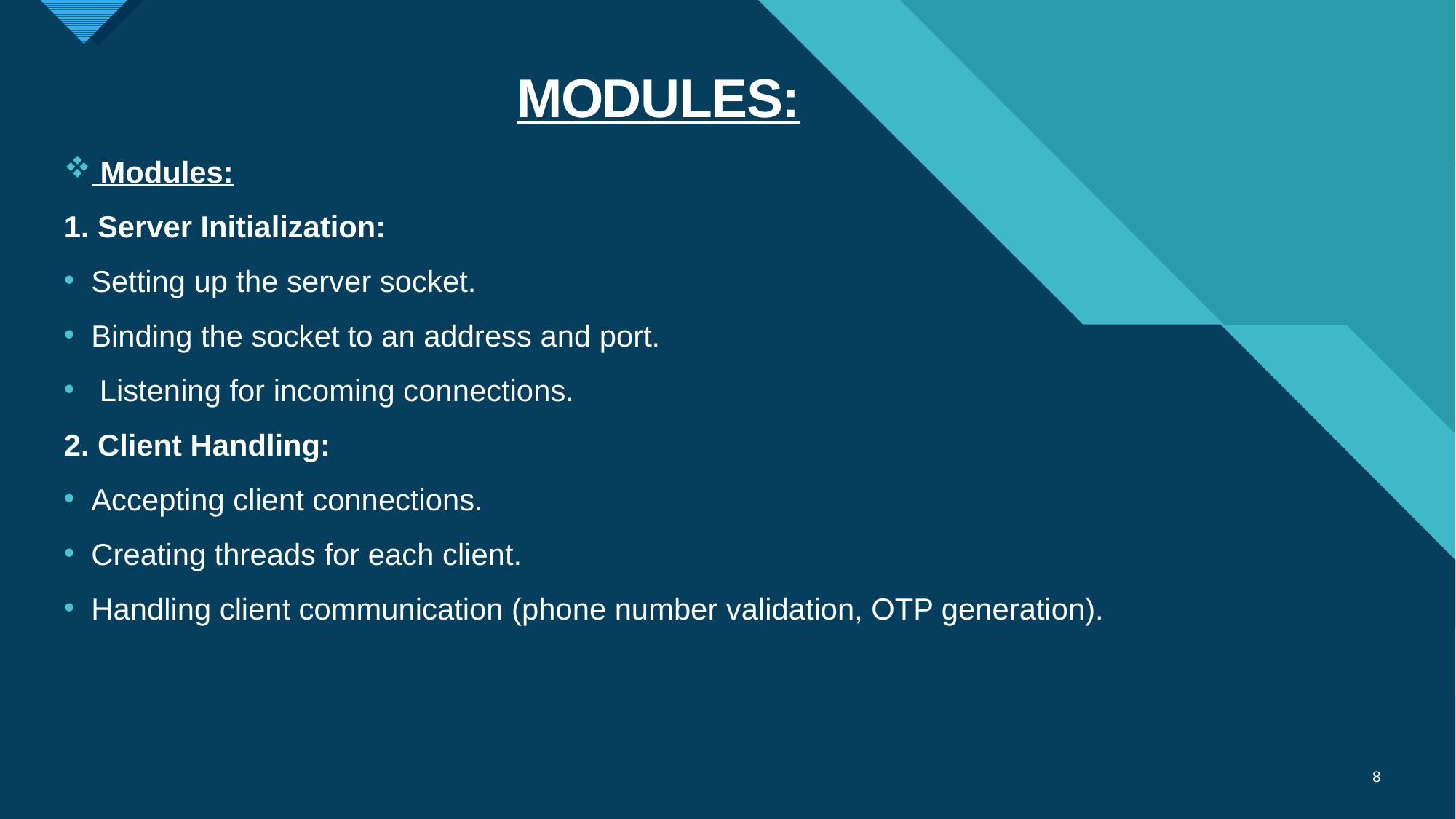

# MODULES:
 Modules:
1. Server Initialization:
Setting up the server socket.
Binding the socket to an address and port.
 Listening for incoming connections.
2. Client Handling:
Accepting client connections.
Creating threads for each client.
Handling client communication (phone number validation, OTP generation).
8